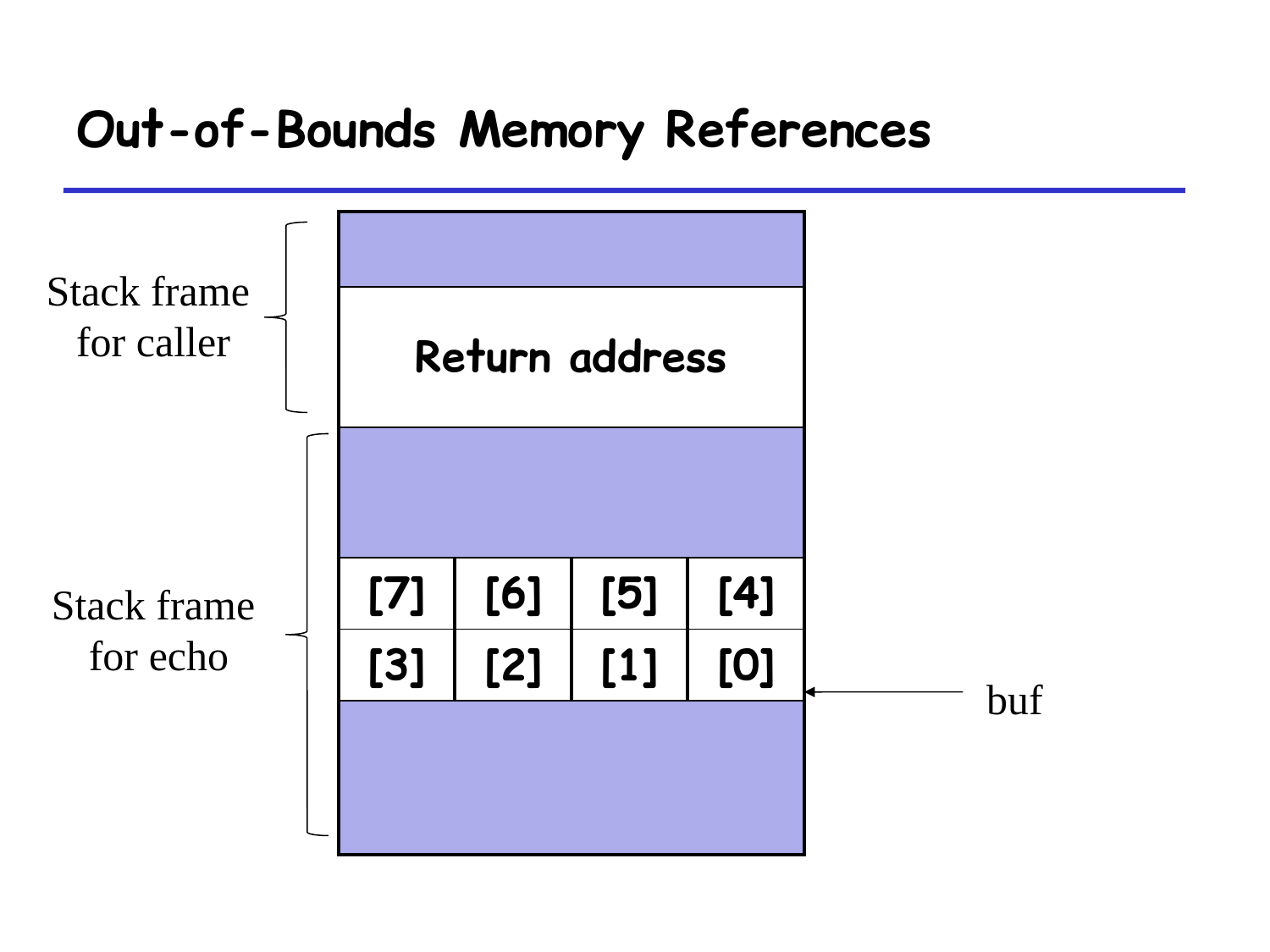

# Out-of-Bounds Memory References
|  |  |  |  |
| --- | --- | --- | --- |
| Return address |  |  |  |
|  |  |  |  |
| [7] | [6] | [5] | [4] |
| [3] | [2] | [1] | [0] |
|  |  |  |  |

Stack frame
 for caller

Stack frame
for echo
buf

5